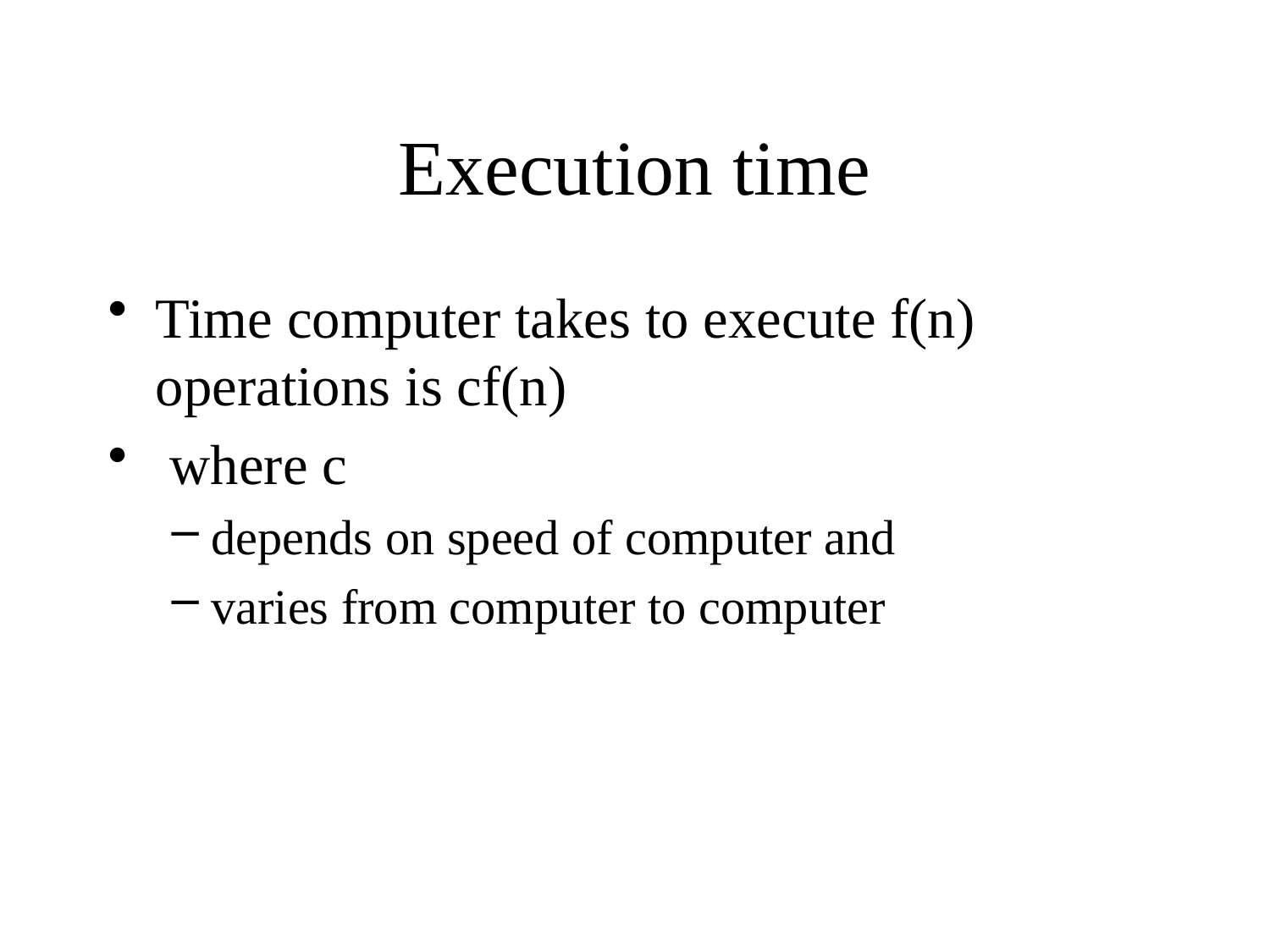

# Execution time
Time computer takes to execute f(n) operations is cf(n)
 where c
depends on speed of computer and
varies from computer to computer